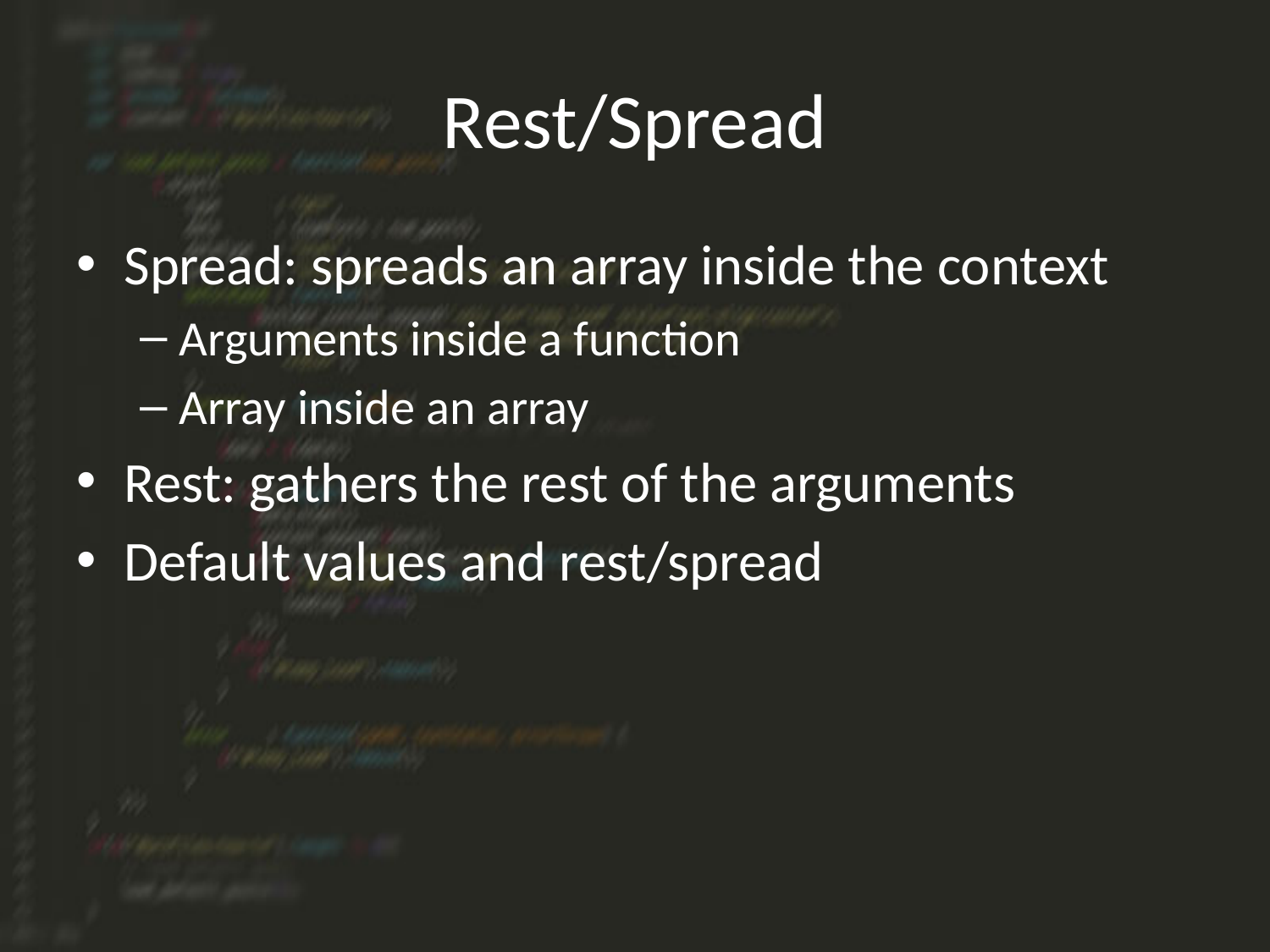

# Rest/Spread
Spread: spreads an array inside the context
Arguments inside a function
Array inside an array
Rest: gathers the rest of the arguments
Default values and rest/spread